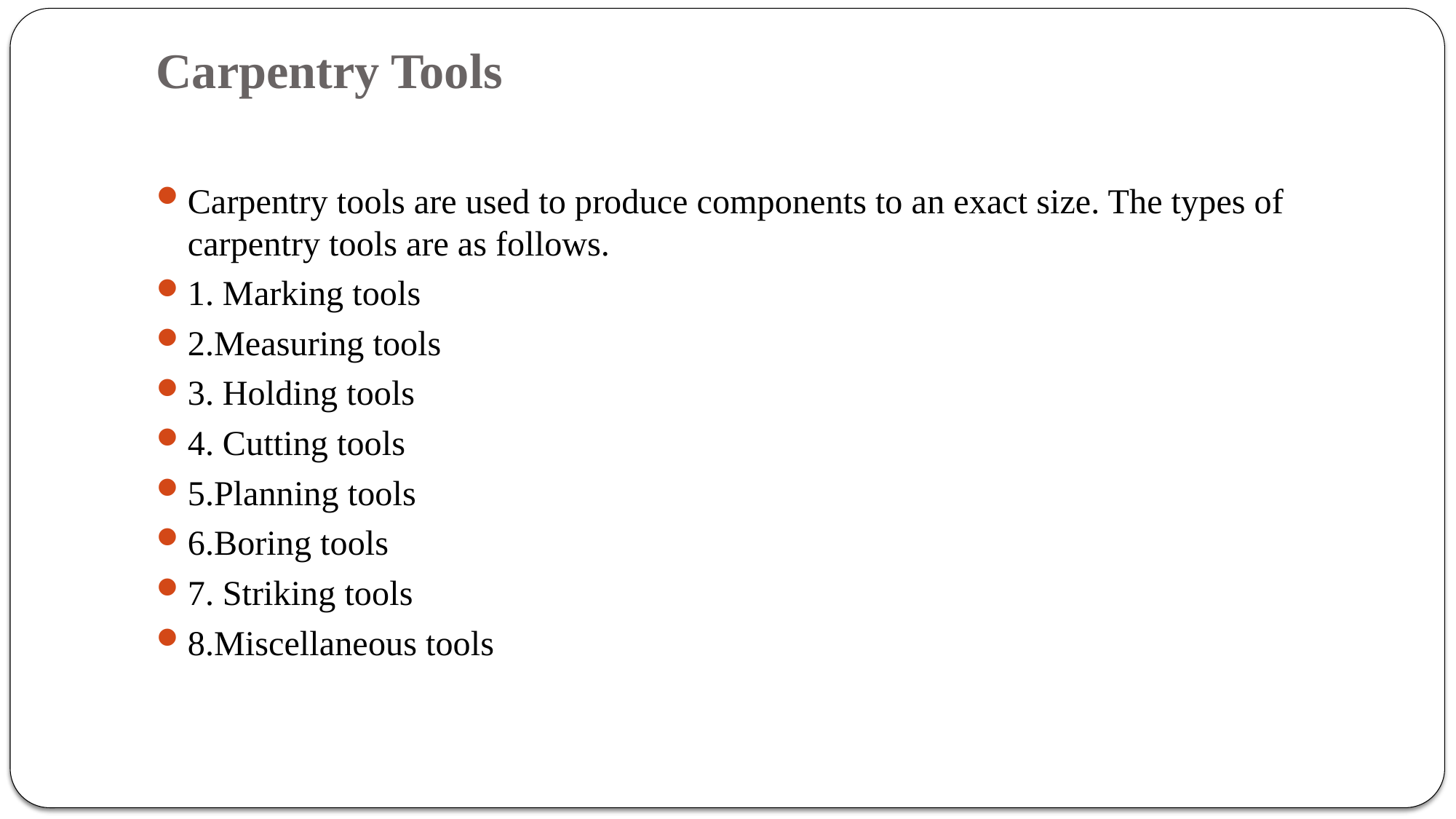

# Carpentry Tools
Carpentry tools are used to produce components to an exact size. The types of carpentry tools are as follows.
1. Marking tools
2.Measuring tools
3. Holding tools
4. Cutting tools
5.Planning tools
6.Boring tools
7. Striking tools
8.Miscellaneous tools